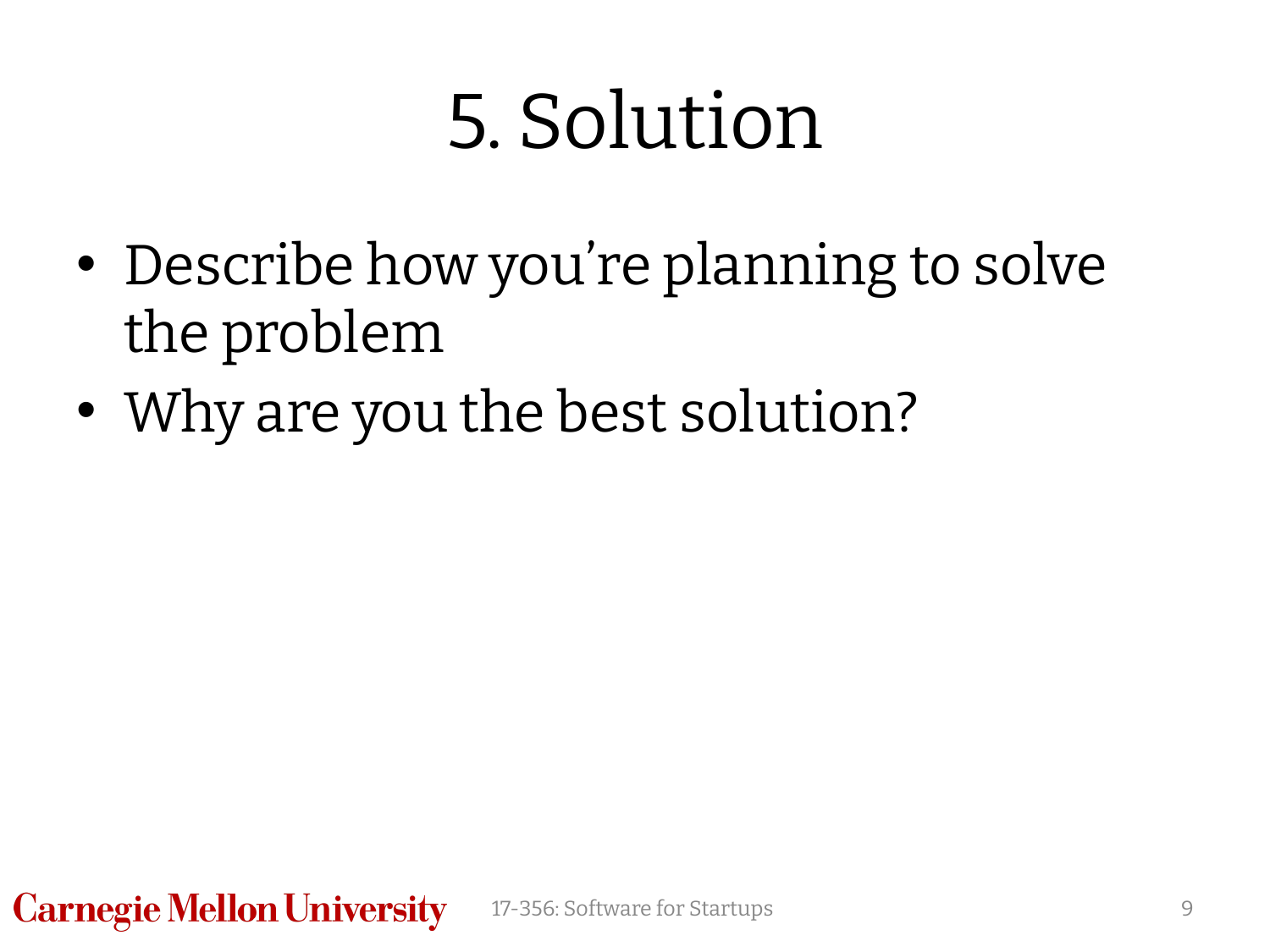

# 5. Solution
Describe how you’re planning to solve the problem
Why are you the best solution?

17-356: Software for Startups
9